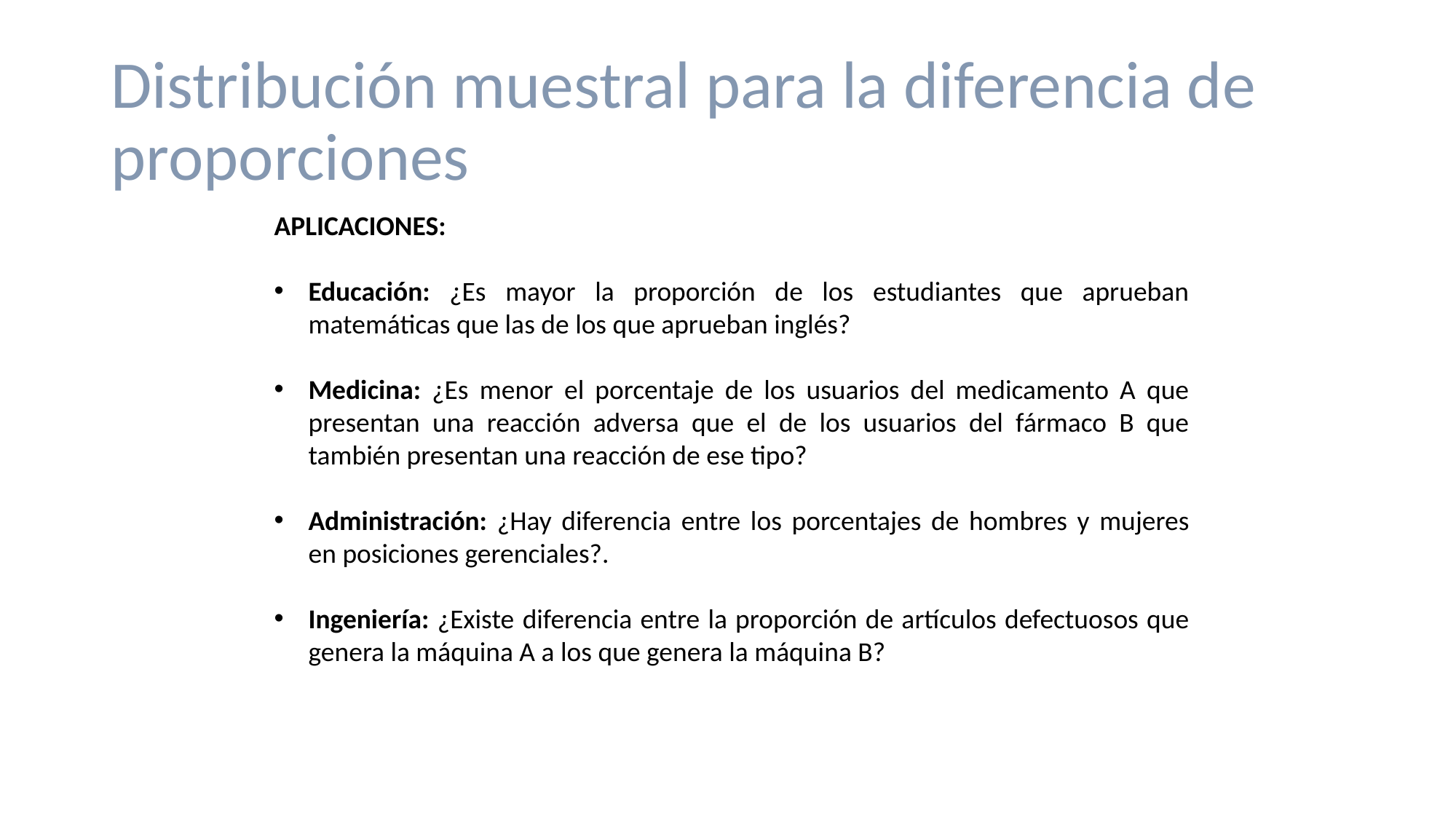

# Distribución muestral para la diferencia de proporciones
APLICACIONES:

Educación: ¿Es mayor la proporción de los estudiantes que aprueban matemáticas que las de los que aprueban inglés?

Medicina: ¿Es menor el porcentaje de los usuarios del medicamento A que presentan una reacción adversa que el de los usuarios del fármaco B que también presentan una reacción de ese tipo?

Administración: ¿Hay diferencia entre los porcentajes de hombres y mujeres en posiciones gerenciales?.

Ingeniería: ¿Existe diferencia entre la proporción de artículos defectuosos que genera la máquina A a los que genera la máquina B?